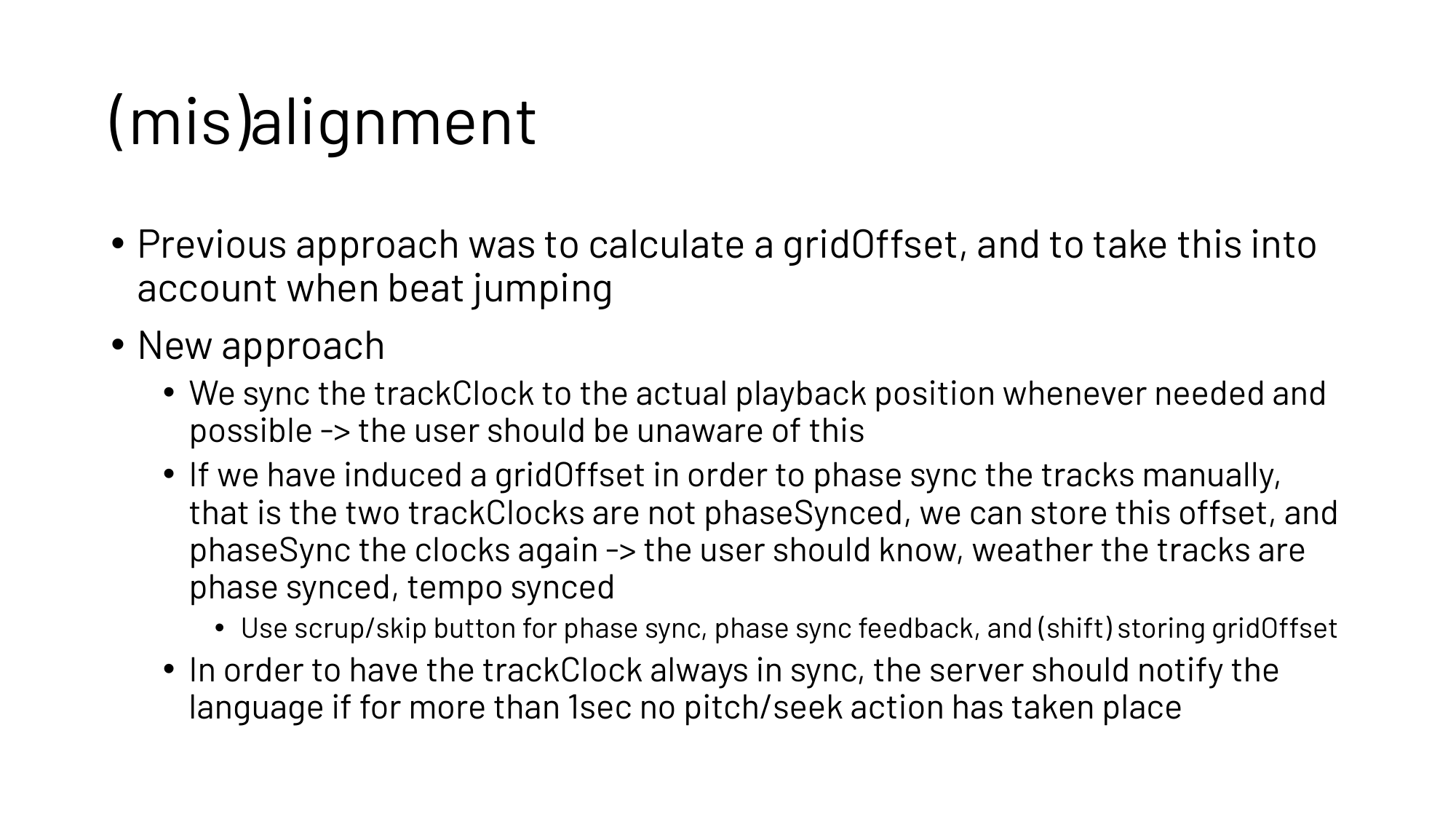

# (mis)alignment
Previous approach was to calculate a gridOffset, and to take this into account when beat jumping
New approach
We sync the trackClock to the actual playback position whenever needed and possible -> the user should be unaware of this
If we have induced a gridOffset in order to phase sync the tracks manually, that is the two trackClocks are not phaseSynced, we can store this offset, and phaseSync the clocks again -> the user should know, weather the tracks are phase synced, tempo synced
Use scrup/skip button for phase sync, phase sync feedback, and (shift) storing gridOffset
In order to have the trackClock always in sync, the server should notify the language if for more than 1sec no pitch/seek action has taken place